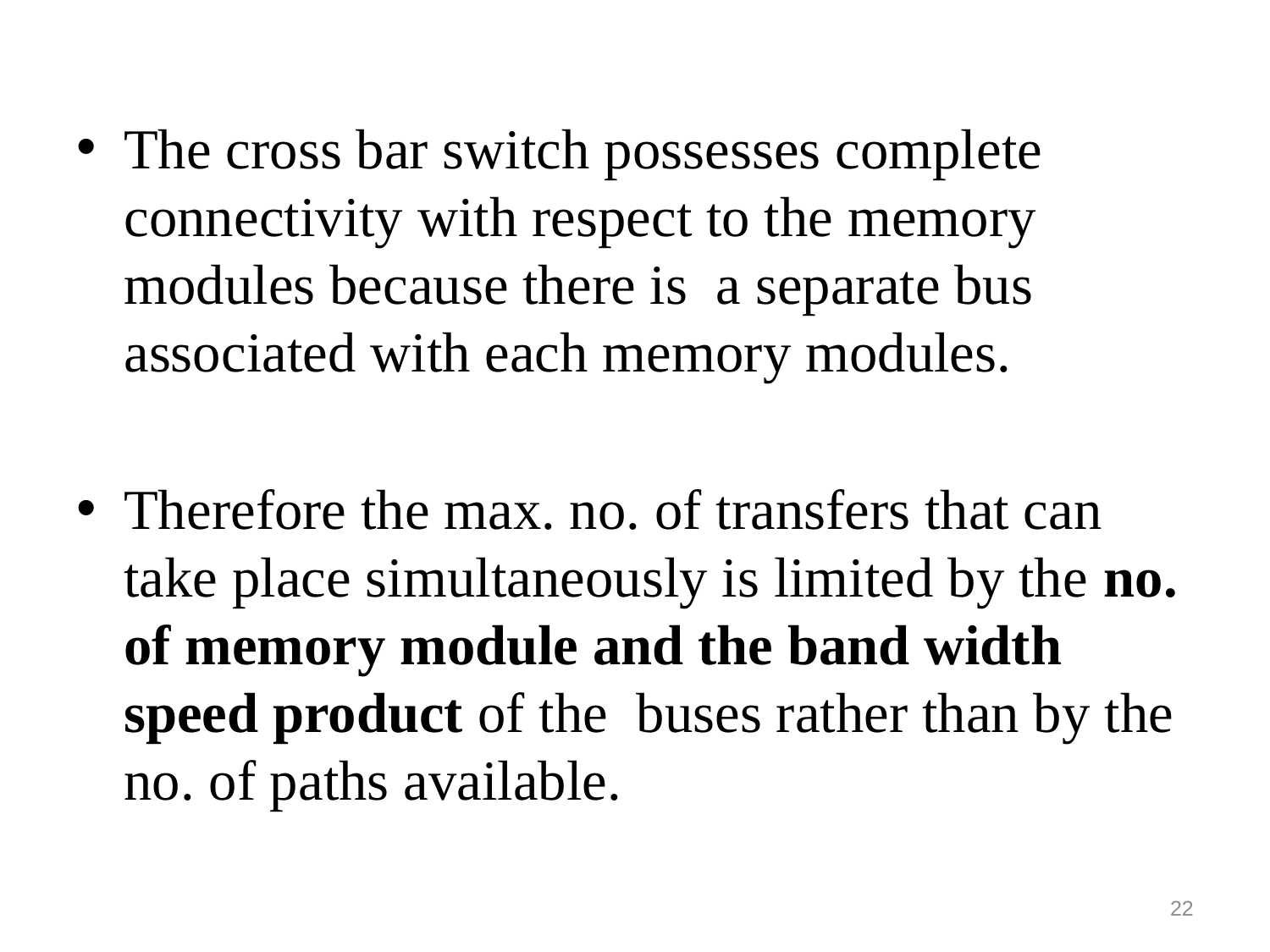

The cross bar switch possesses complete connectivity with respect to the memory modules because there is  a separate bus associated with each memory modules.

Therefore the max. no. of transfers that can take place simultaneously is limited by the no. of memory module and the band width speed product of the  buses rather than by the no. of paths available.

22